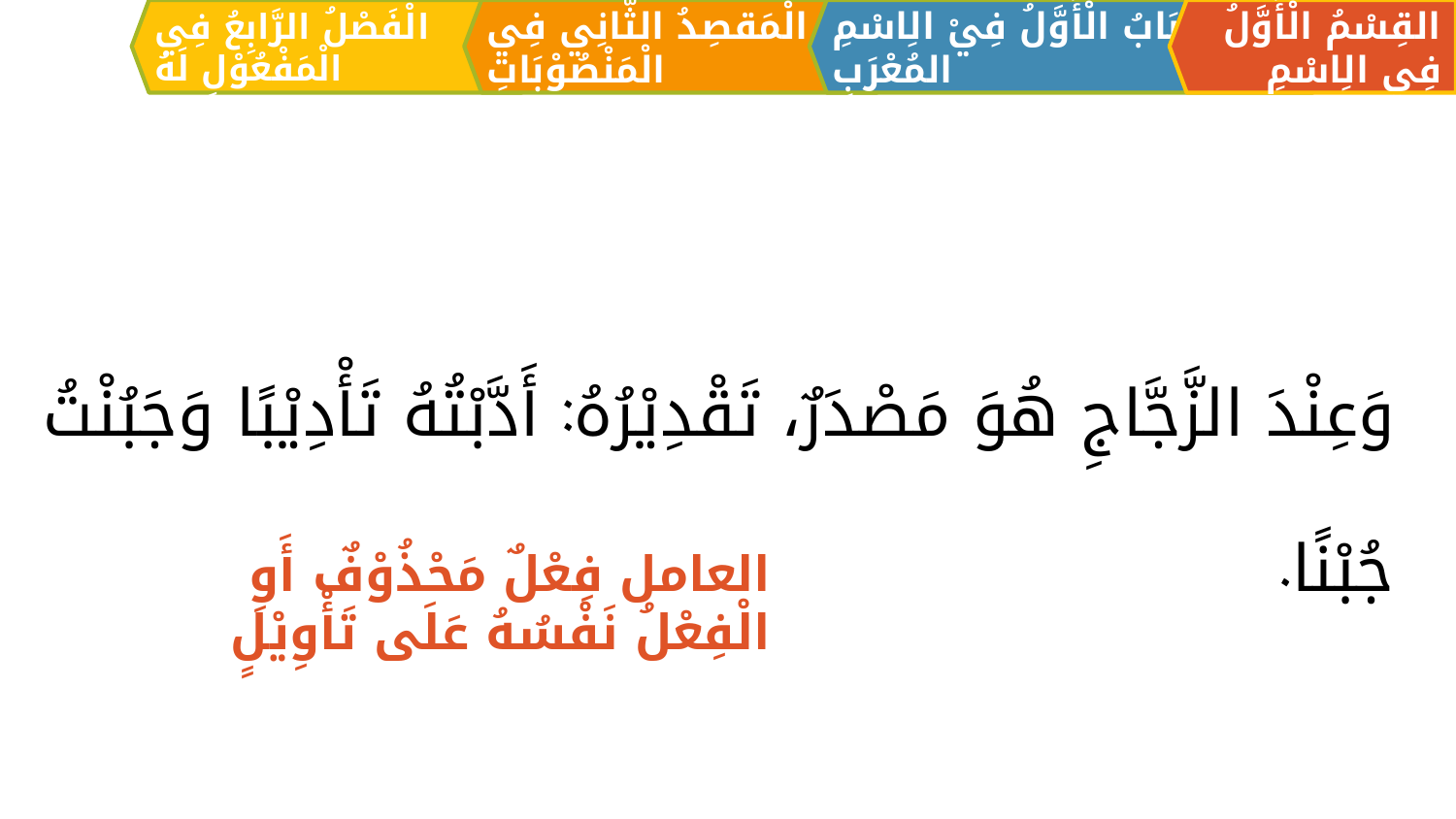

الْمَقصِدُ الثَّانِي فِي الْمَنْصُوْبَاتِ
القِسْمُ الْأَوَّلُ فِي الِاسْمِ
اَلبَابُ الْأَوَّلُ فِيْ الِاسْمِ المُعْرَبِ
الْفَصْلُ الرَّابِعُ فِي الْمَفْعُوْلِ لَهُ
وَعِنْدَ الزَّجَّاجِ هُوَ مَصْدَرٌ، تَقْدِيْرُهُ: أَدَّبْتُهُ تَأْدِيْبًا وَجَبُنْتُ جُبْنًا.
العامل فِعْلٌ مَحْذُوْفٌ أَوِ الْفِعْلُ نَفْسُهُ عَلَی تَأْوِيْلٍ